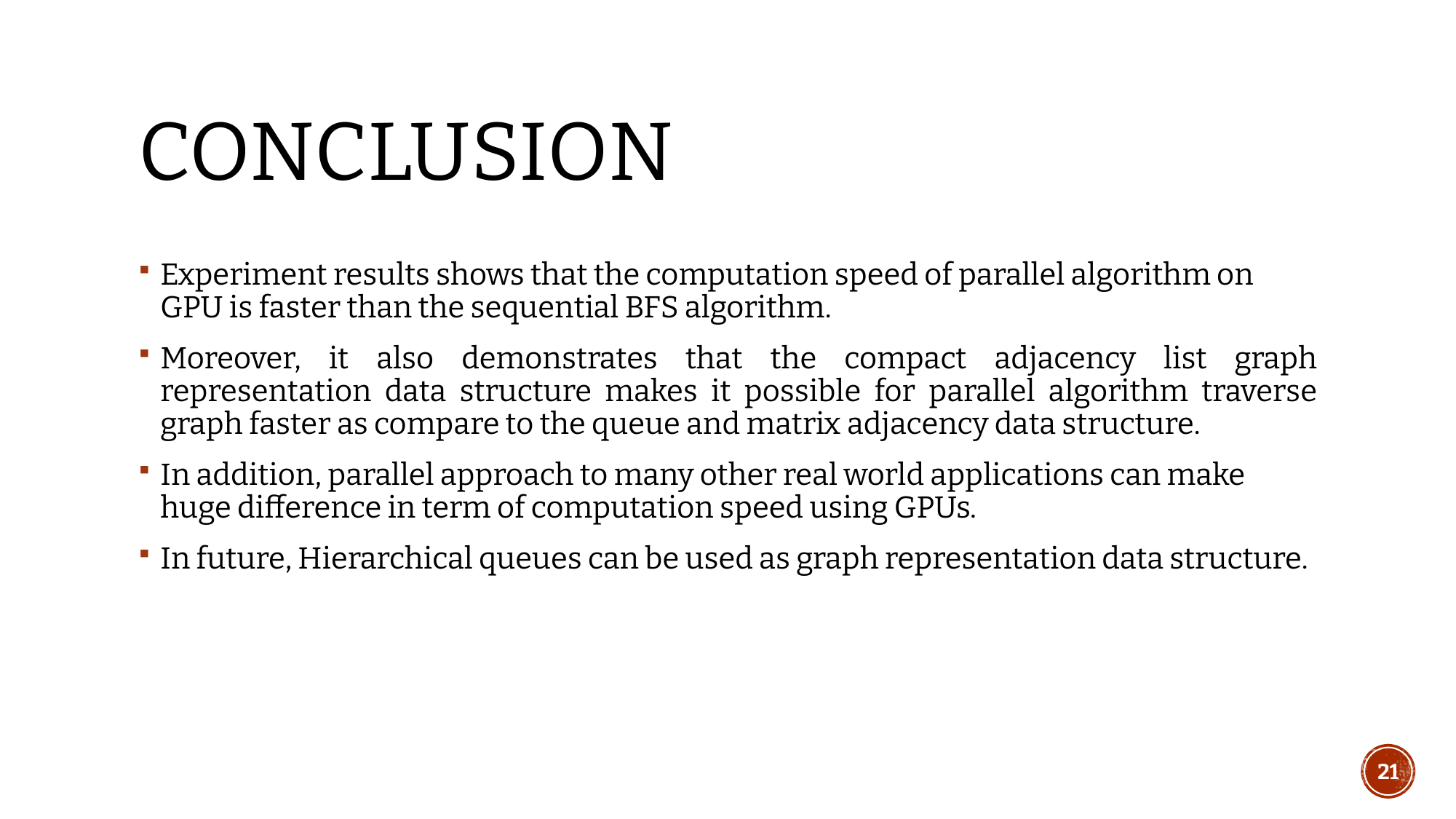

# Conclusion
Experiment results shows that the computation speed of parallel algorithm on GPU is faster than the sequential BFS algorithm.
Moreover, it also demonstrates that the compact adjacency list graph representation data structure makes it possible for parallel algorithm traverse graph faster as compare to the queue and matrix adjacency data structure.
In addition, parallel approach to many other real world applications can make huge difference in term of computation speed using GPUs.
In future, Hierarchical queues can be used as graph representation data structure.

21